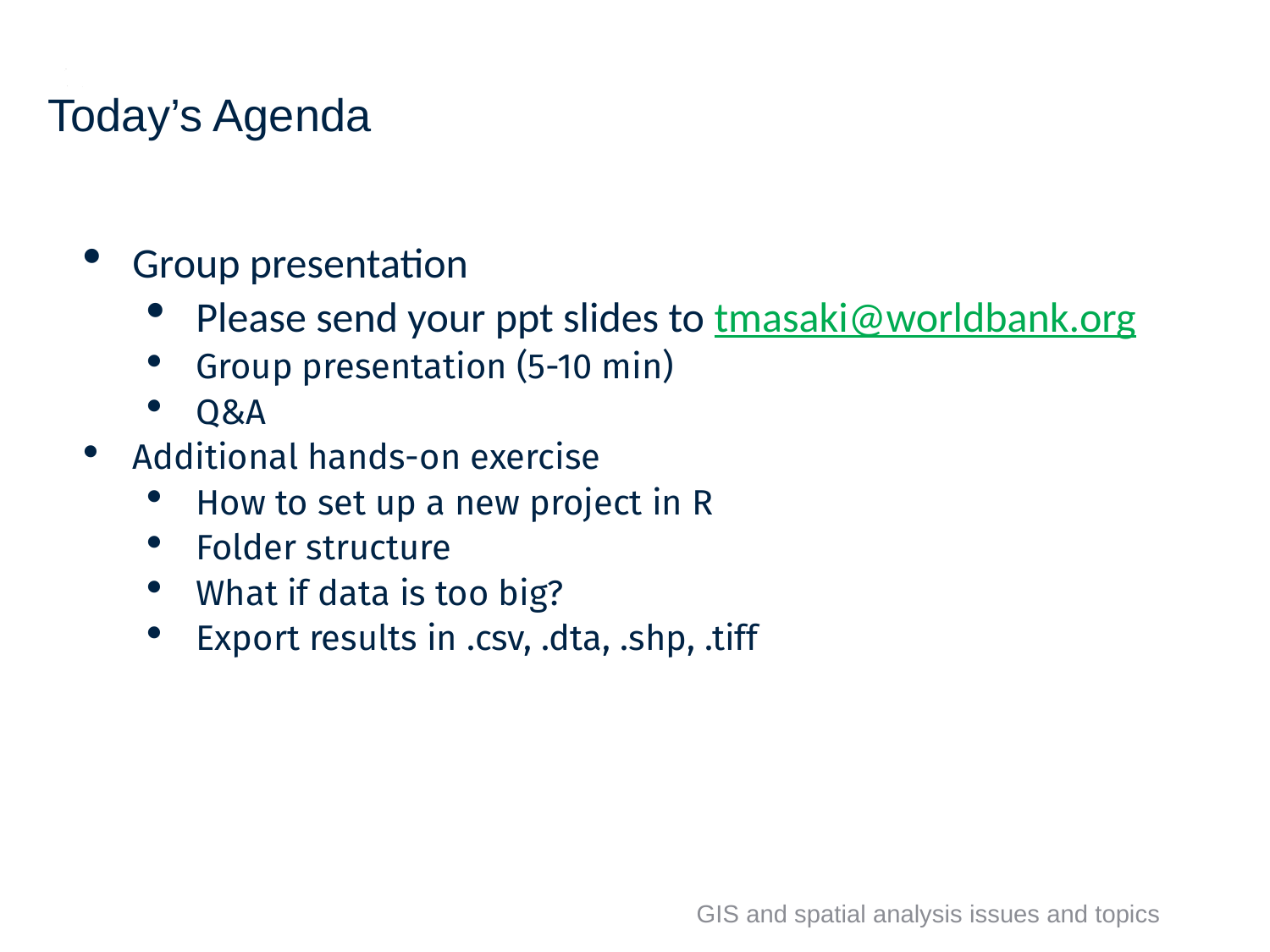

3
# Today’s Agenda

Group presentation
Please send your ppt slides to tmasaki@worldbank.org
Group presentation (5-10 min)
Q&A
Additional hands-on exercise
How to set up a new project in R
Folder structure
What if data is too big?
Export results in .csv, .dta, .shp, .tiff

GIS and spatial analysis issues and topics